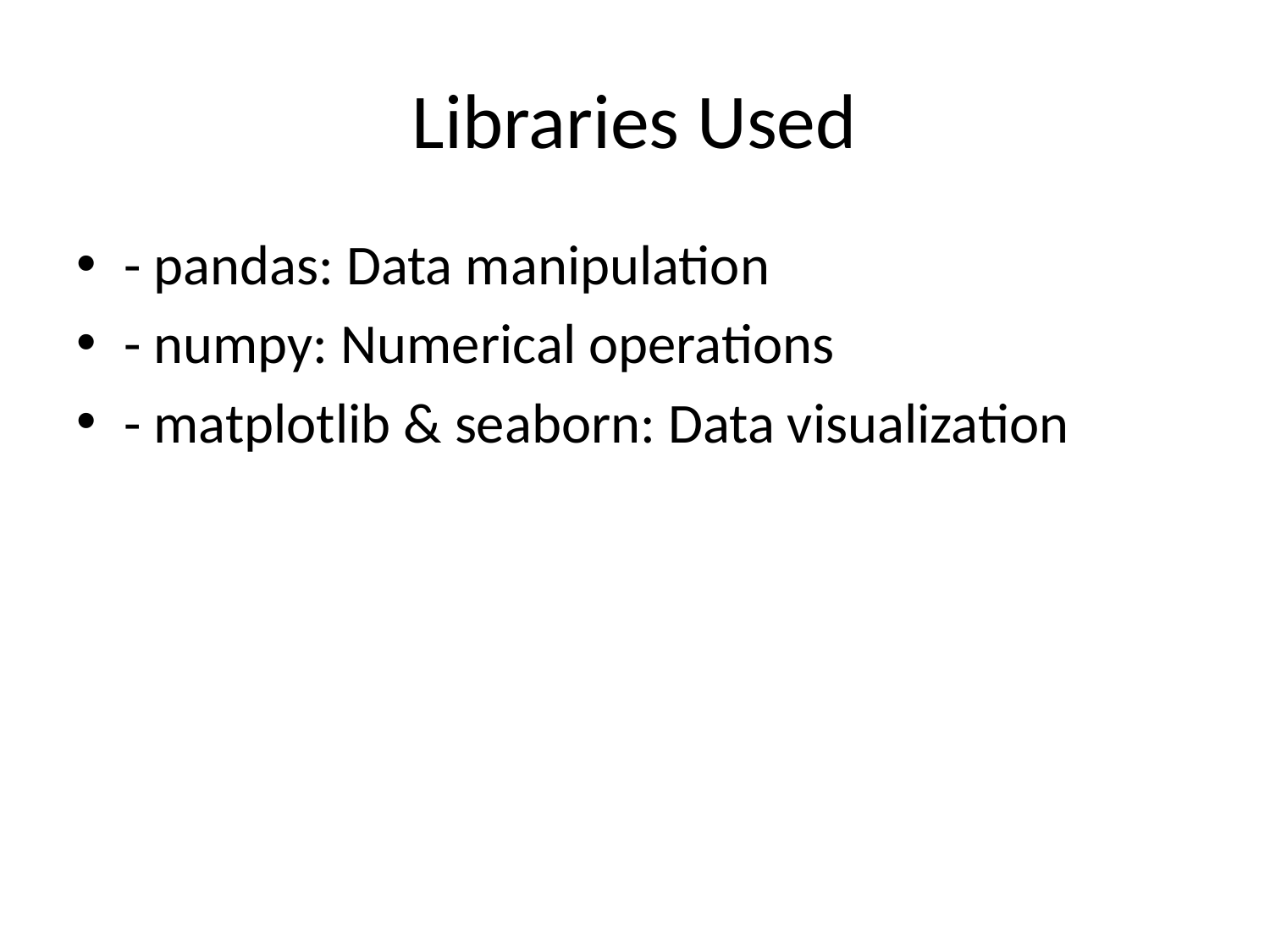

# Libraries Used
- pandas: Data manipulation
- numpy: Numerical operations
- matplotlib & seaborn: Data visualization